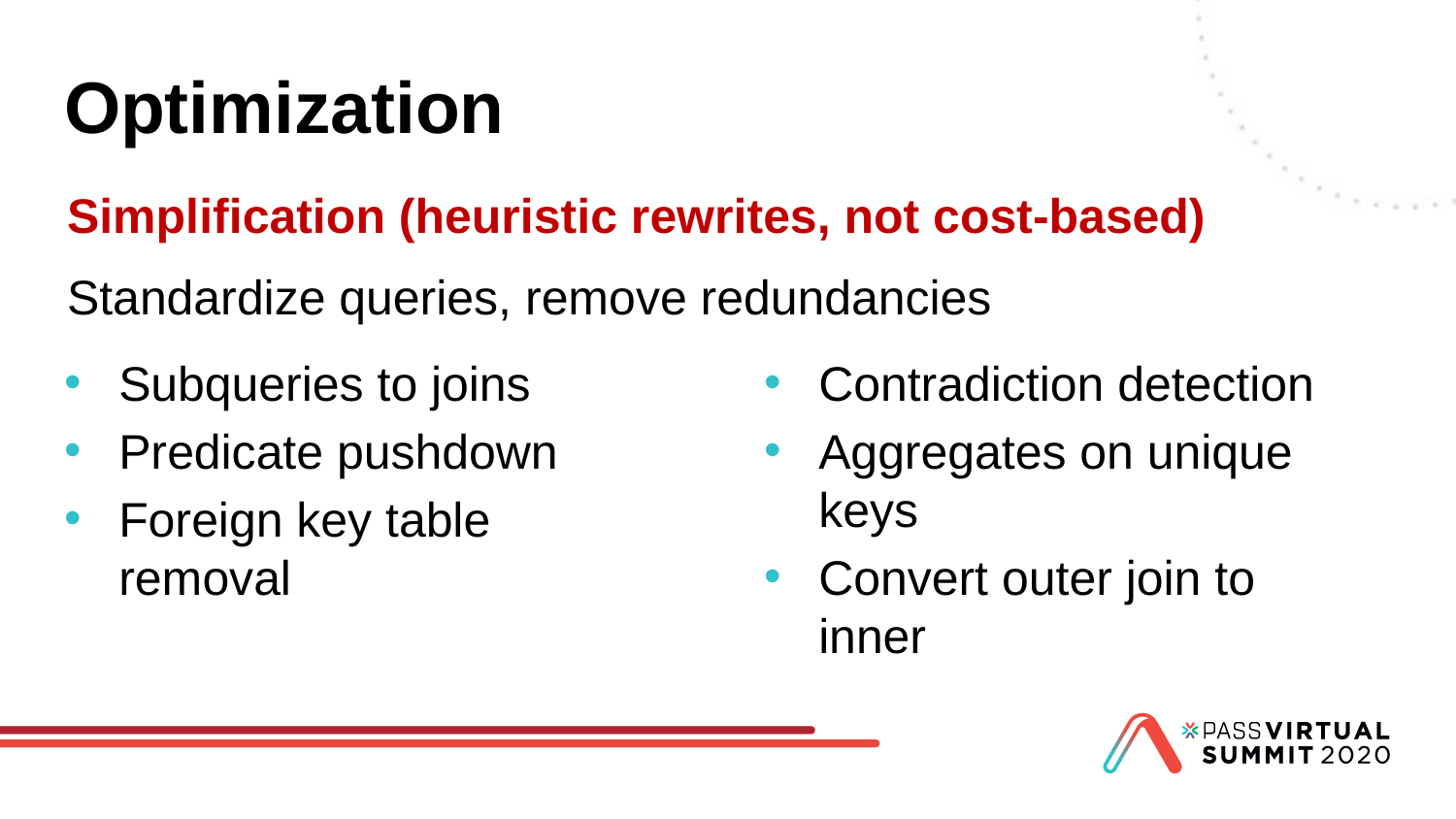

# Optimization
Simplification (heuristic rewrites, not cost-based)

Standardize queries, remove redundancies

Subqueries to joins
Predicate pushdown
Foreign key table removal
Contradiction detection
Aggregates on unique keys
Convert outer join to inner